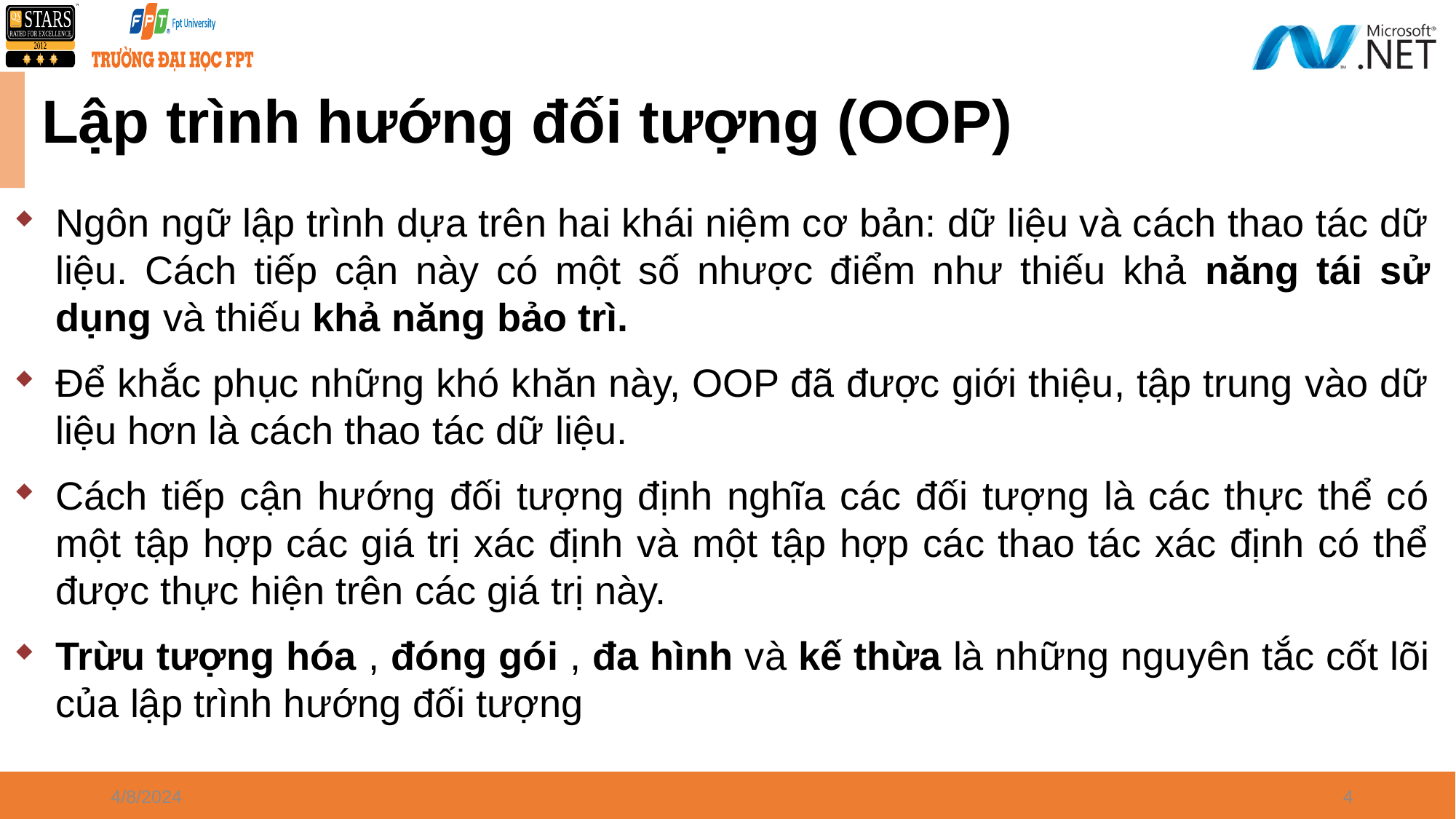

Lập trình hướng đối tượng (OOP)
Ngôn ngữ lập trình dựa trên hai khái niệm cơ bản: dữ liệu và cách thao tác dữ liệu. Cách tiếp cận này có một số nhược điểm như thiếu khả năng tái sử dụng và thiếu khả năng bảo trì.
Để khắc phục những khó khăn này, OOP đã được giới thiệu, tập trung vào dữ liệu hơn là cách thao tác dữ liệu.
Cách tiếp cận hướng đối tượng định nghĩa các đối tượng là các thực thể có một tập hợp các giá trị xác định và một tập hợp các thao tác xác định có thể được thực hiện trên các giá trị này.
Trừu tượng hóa , đóng gói , đa hình và kế thừa là những nguyên tắc cốt lõi của lập trình hướng đối tượng
4/8/2024
4